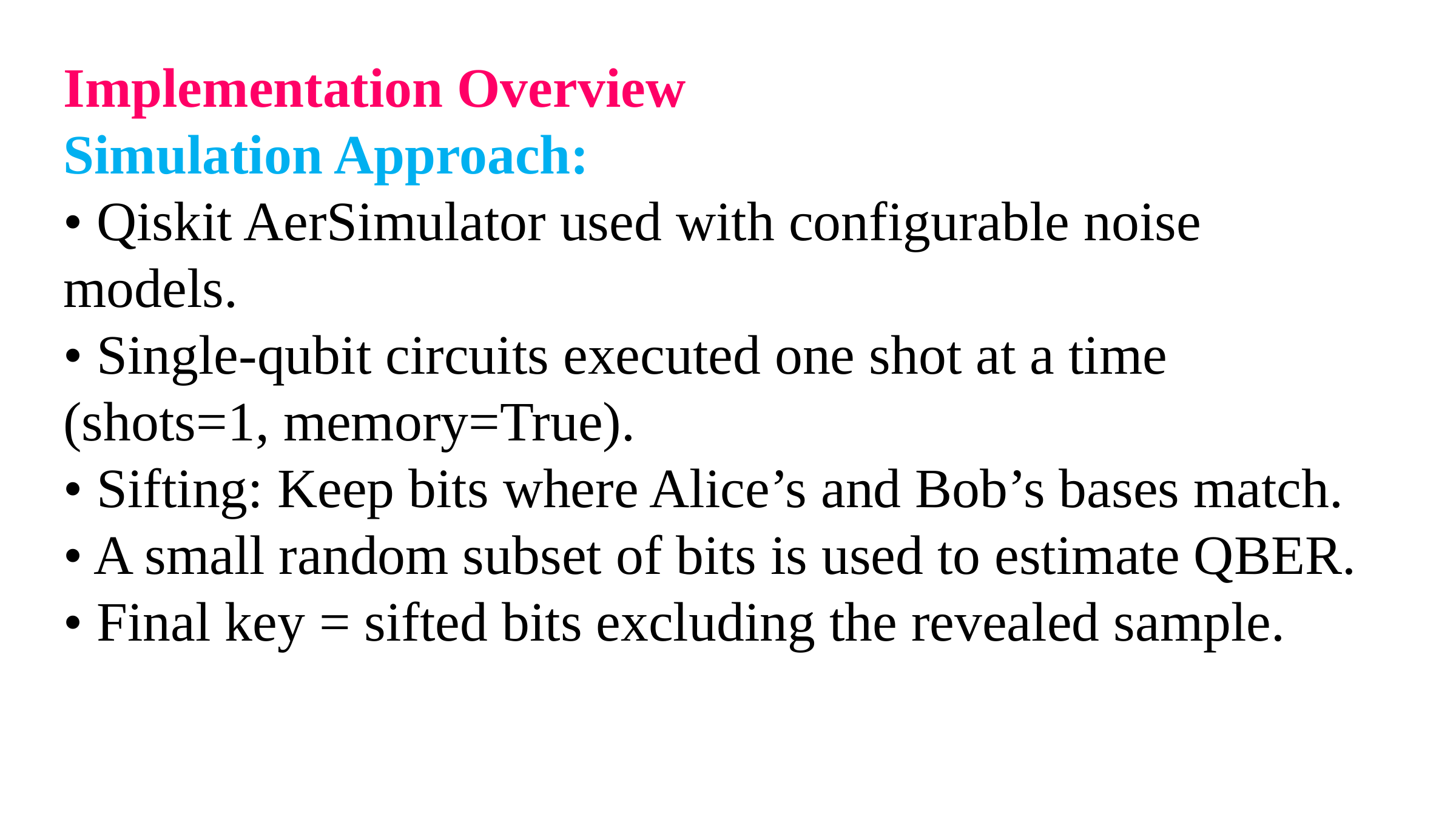

Implementation Overview
Simulation Approach:
• Qiskit AerSimulator used with configurable noise models.
• Single-qubit circuits executed one shot at a time (shots=1, memory=True).
• Sifting: Keep bits where Alice’s and Bob’s bases match.
• A small random subset of bits is used to estimate QBER.
• Final key = sifted bits excluding the revealed sample.